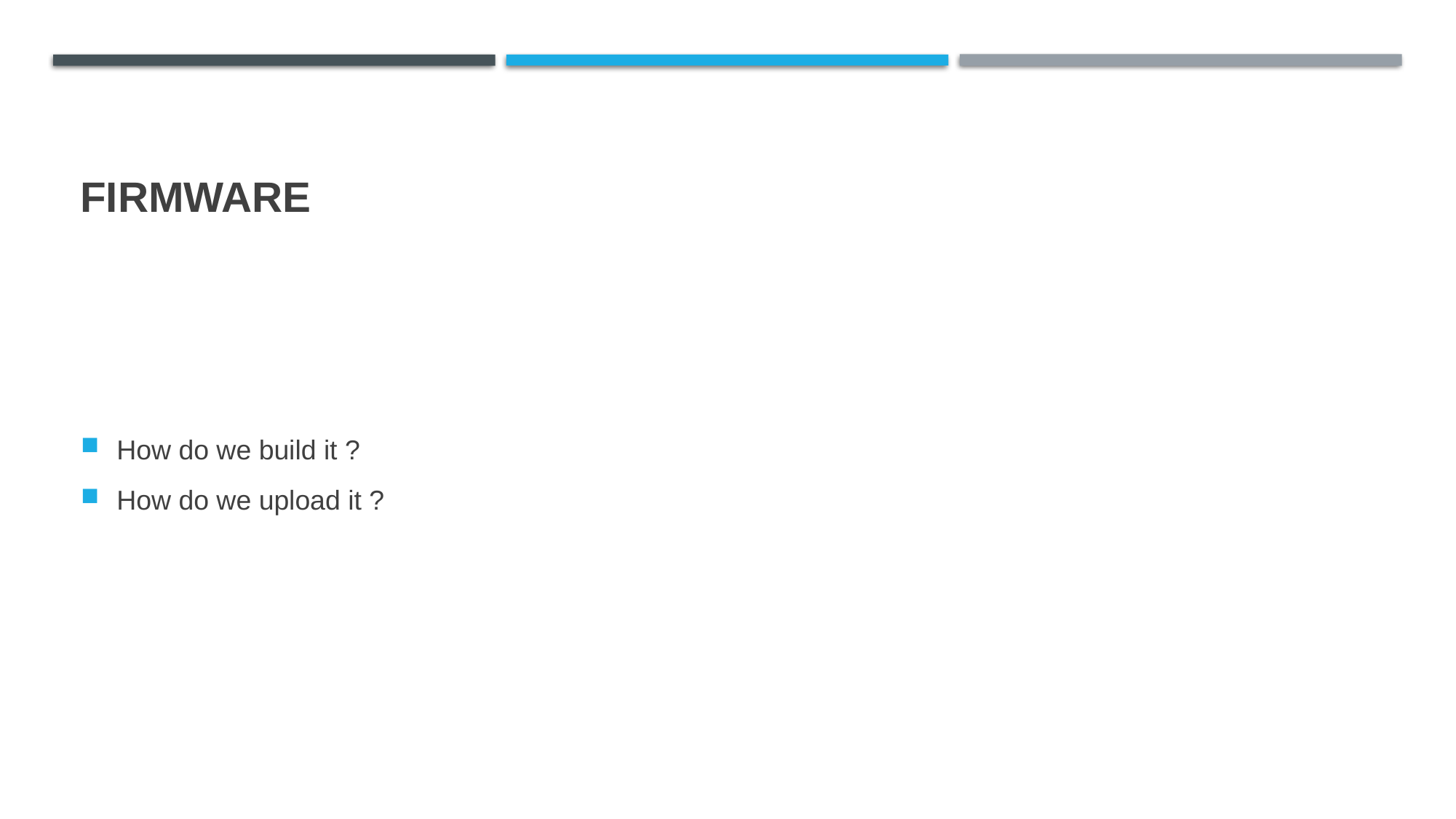

# FIRMWARE
How do we build it ?
How do we upload it ?